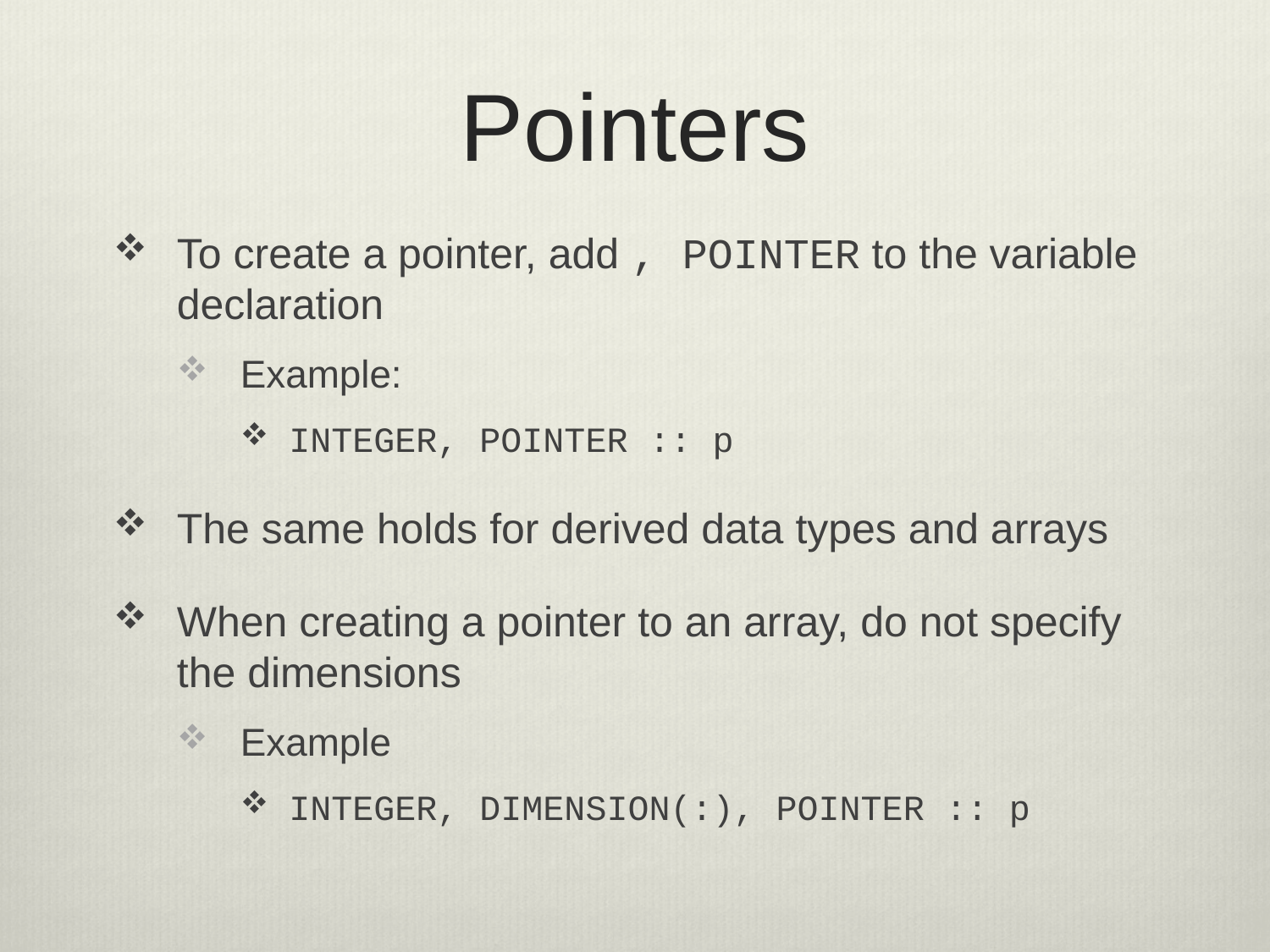

# Pointers
To create a pointer, add , POINTER to the variable declaration
Example:
INTEGER, POINTER :: p
The same holds for derived data types and arrays
When creating a pointer to an array, do not specify the dimensions
Example
INTEGER, DIMENSION(:), POINTER :: p